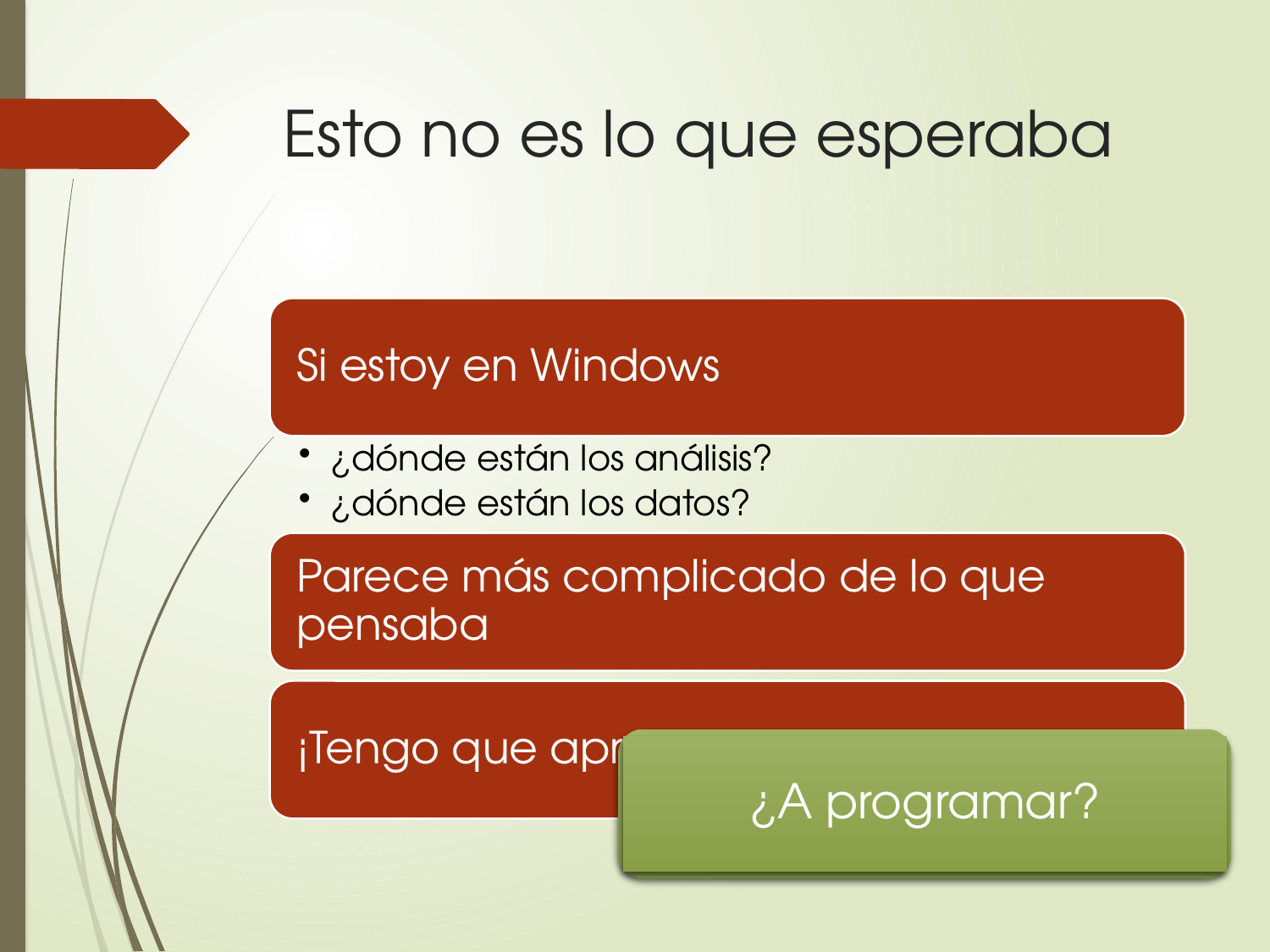

# Esto no es lo que esperaba
Si estoy en Windows
¿dónde están los análisis?
¿dónde están los datos?
Parece más complicado de lo que pensaba
¡Tengo que aprender a programar!

¿A programar?